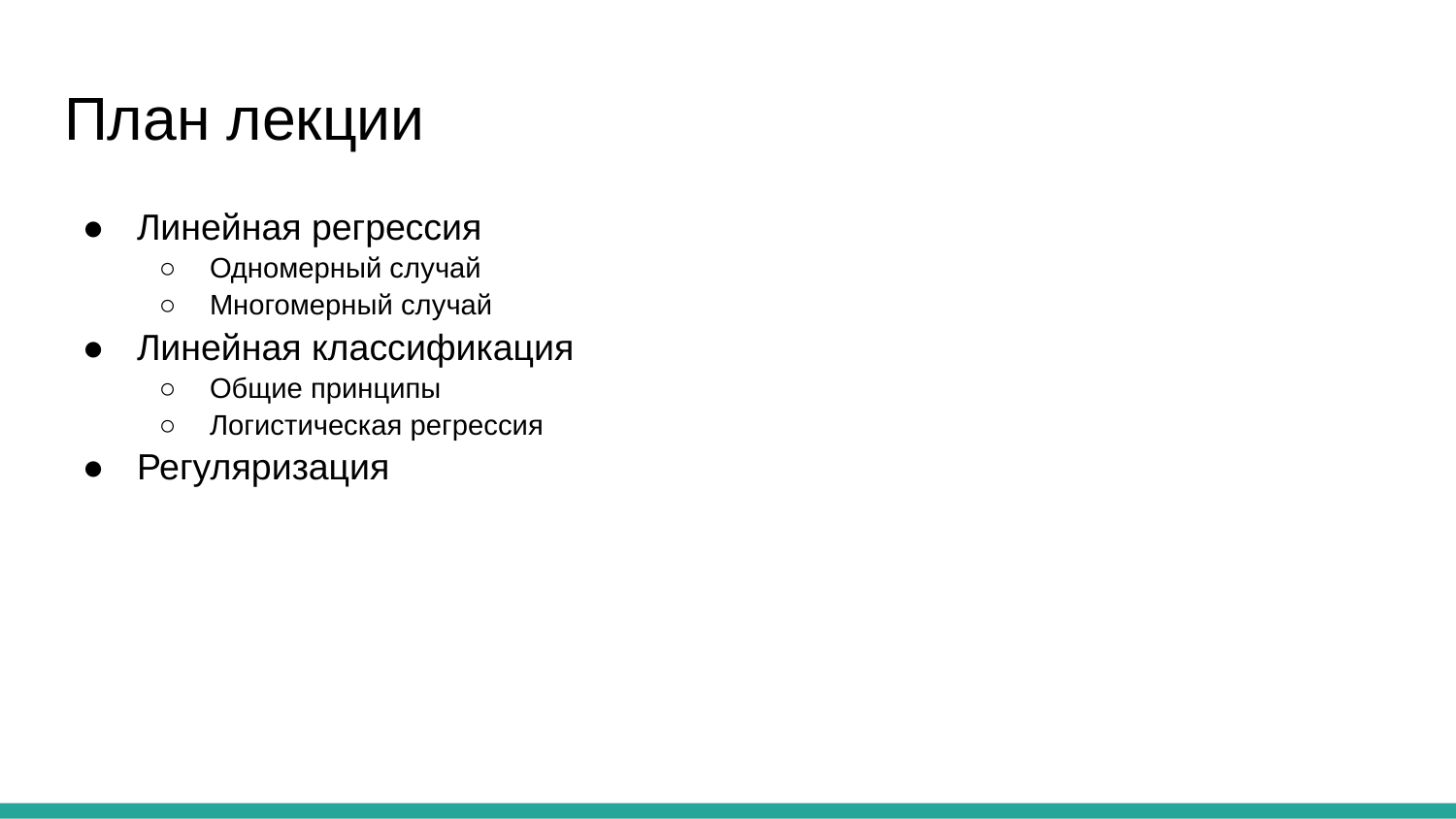

# План лекции
Линейная регрессия
Одномерный случай
Многомерный случай
Линейная классификация
Общие принципы
Логистическая регрессия
Регуляризация